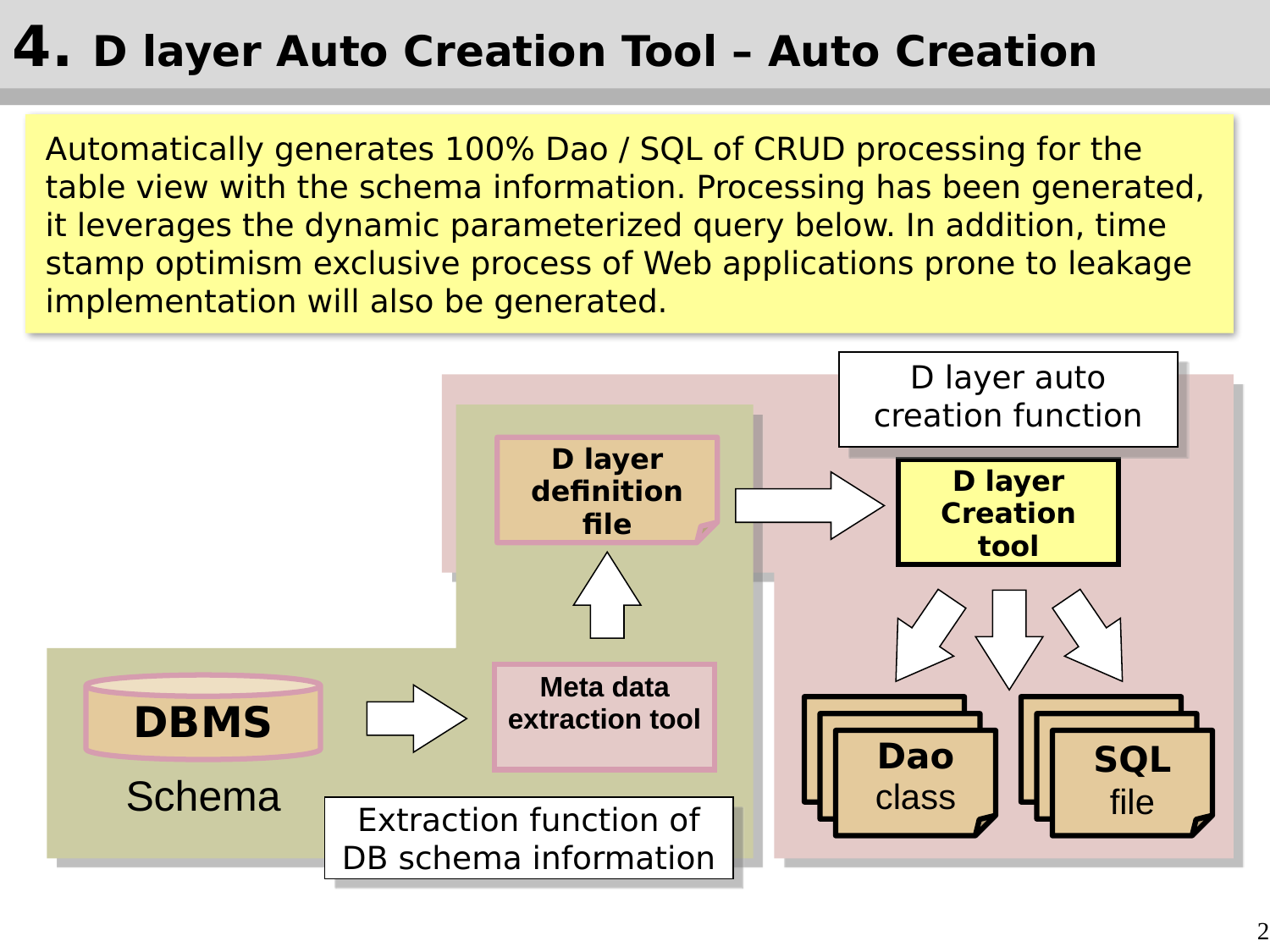

4. D layer Auto Creation Tool – Auto Creation
Automatically generates 100% Dao / SQL of CRUD processing for the table view with the schema information. Processing has been generated, it leverages the dynamic parameterized query below. In addition, time stamp optimism exclusive process of Web applications prone to leakage implementation will also be generated.
D layer auto creation function

D layer definition file
D layer
Creation tool

Meta data extraction tool
DBMS
Schema

Dao
class
SQL
file
Extraction function of DB schema information